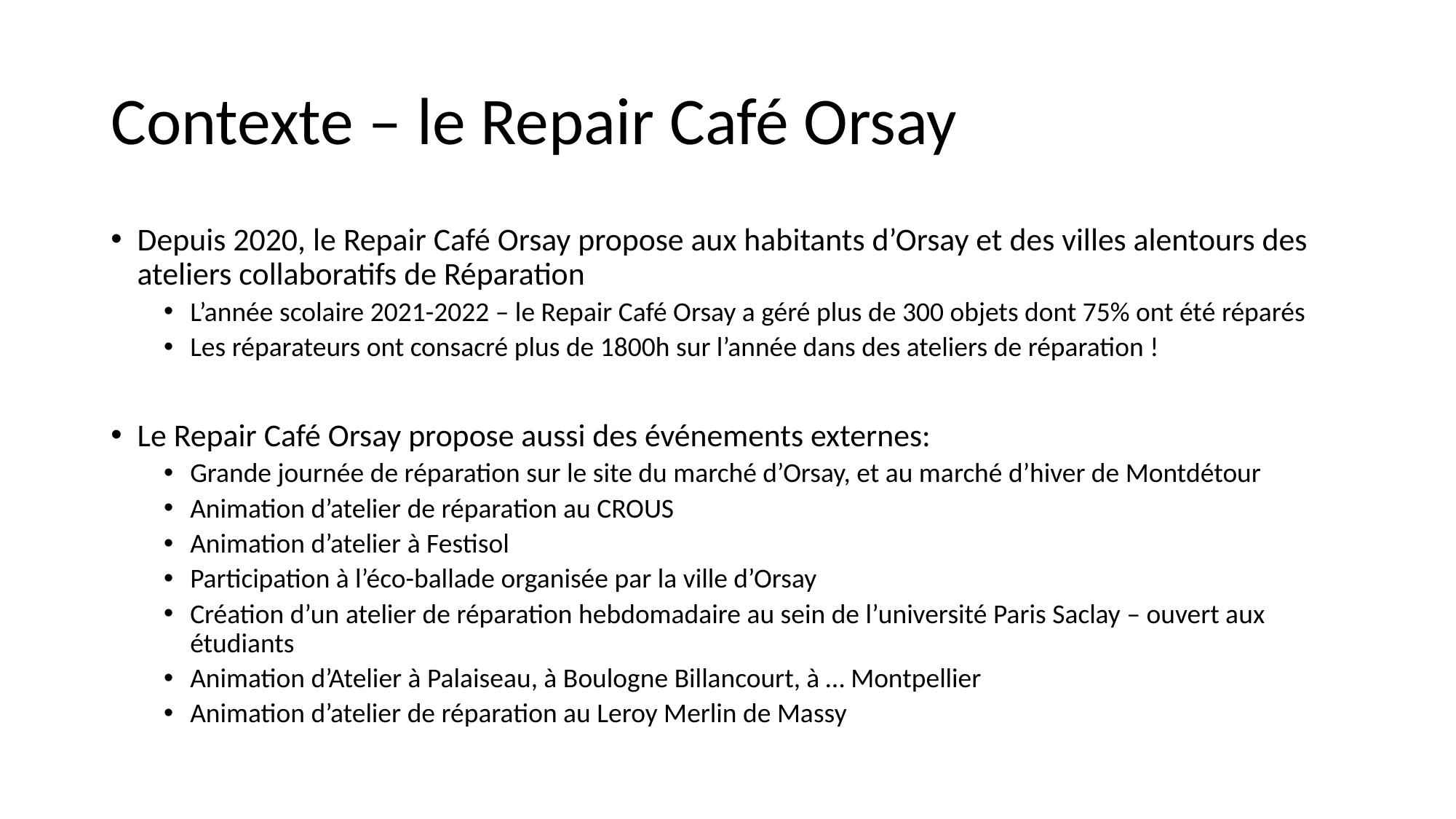

# Contexte – le Repair Café Orsay
Depuis 2020, le Repair Café Orsay propose aux habitants d’Orsay et des villes alentours des ateliers collaboratifs de Réparation
L’année scolaire 2021-2022 – le Repair Café Orsay a géré plus de 300 objets dont 75% ont été réparés
Les réparateurs ont consacré plus de 1800h sur l’année dans des ateliers de réparation !

Le Repair Café Orsay propose aussi des événements externes:
Grande journée de réparation sur le site du marché d’Orsay, et au marché d’hiver de Montdétour
Animation d’atelier de réparation au CROUS
Animation d’atelier à Festisol
Participation à l’éco-ballade organisée par la ville d’Orsay
Création d’un atelier de réparation hebdomadaire au sein de l’université Paris Saclay – ouvert aux étudiants
Animation d’Atelier à Palaiseau, à Boulogne Billancourt, à … Montpellier
Animation d’atelier de réparation au Leroy Merlin de Massy